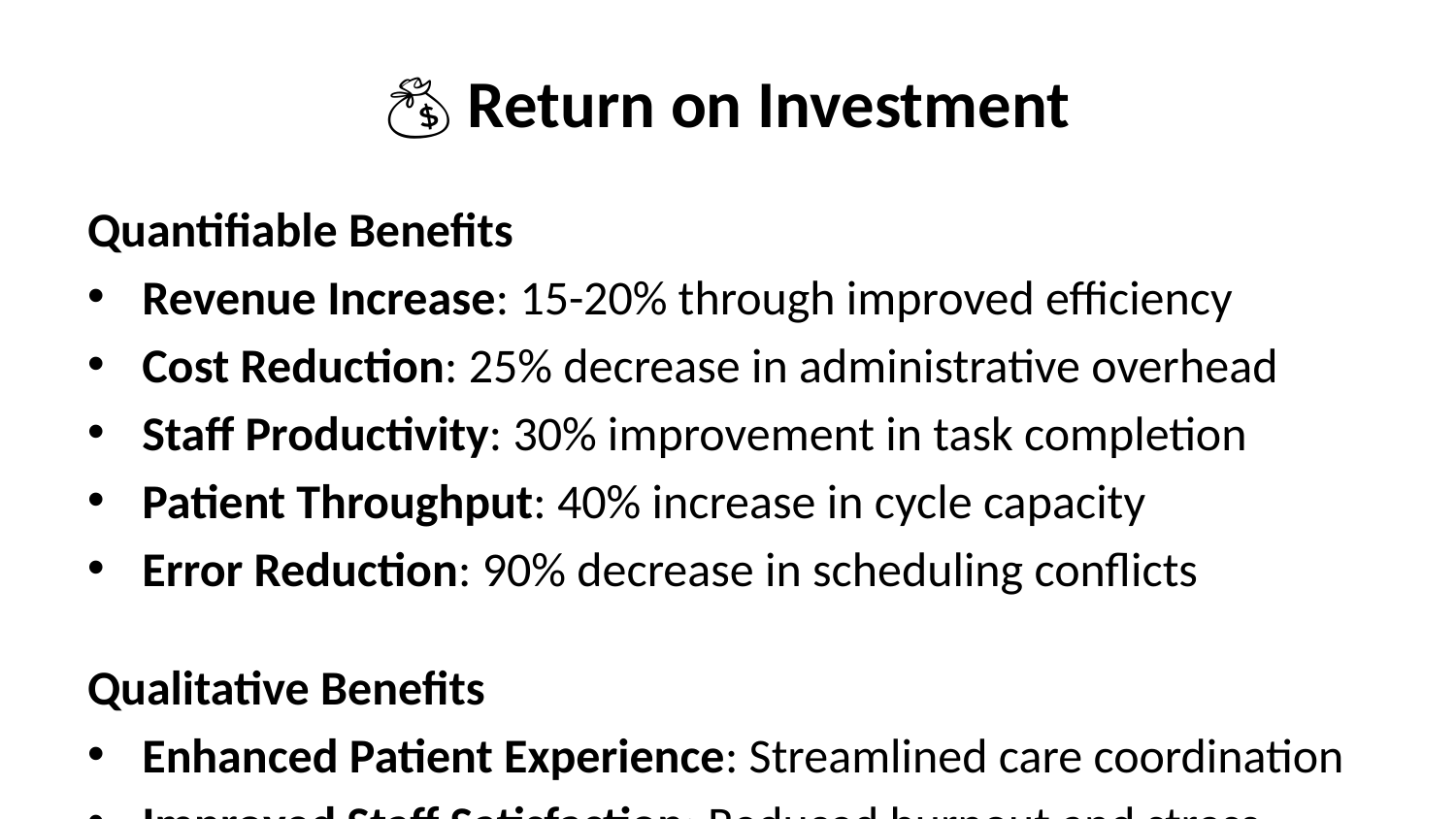

# 💰 Return on Investment
Quantifiable Benefits
Revenue Increase: 15-20% through improved efficiency
Cost Reduction: 25% decrease in administrative overhead
Staff Productivity: 30% improvement in task completion
Patient Throughput: 40% increase in cycle capacity
Error Reduction: 90% decrease in scheduling conflicts
Qualitative Benefits
Enhanced Patient Experience: Streamlined care coordination
Improved Staff Satisfaction: Reduced burnout and stress
Clinical Excellence: Evidence-based decision support
Regulatory Compliance: Automated reporting and documentation
Competitive Advantage: State-of-the-art technology platform
Risk Mitigation
Data Security: Enterprise-grade protection measures
Business Continuity: Redundant systems and backup procedures
Scalability: Growth-ready architecture and infrastructure
Vendor Support: Comprehensive training and ongoing assistance
Compliance Assurance: Built-in regulatory requirement adherence